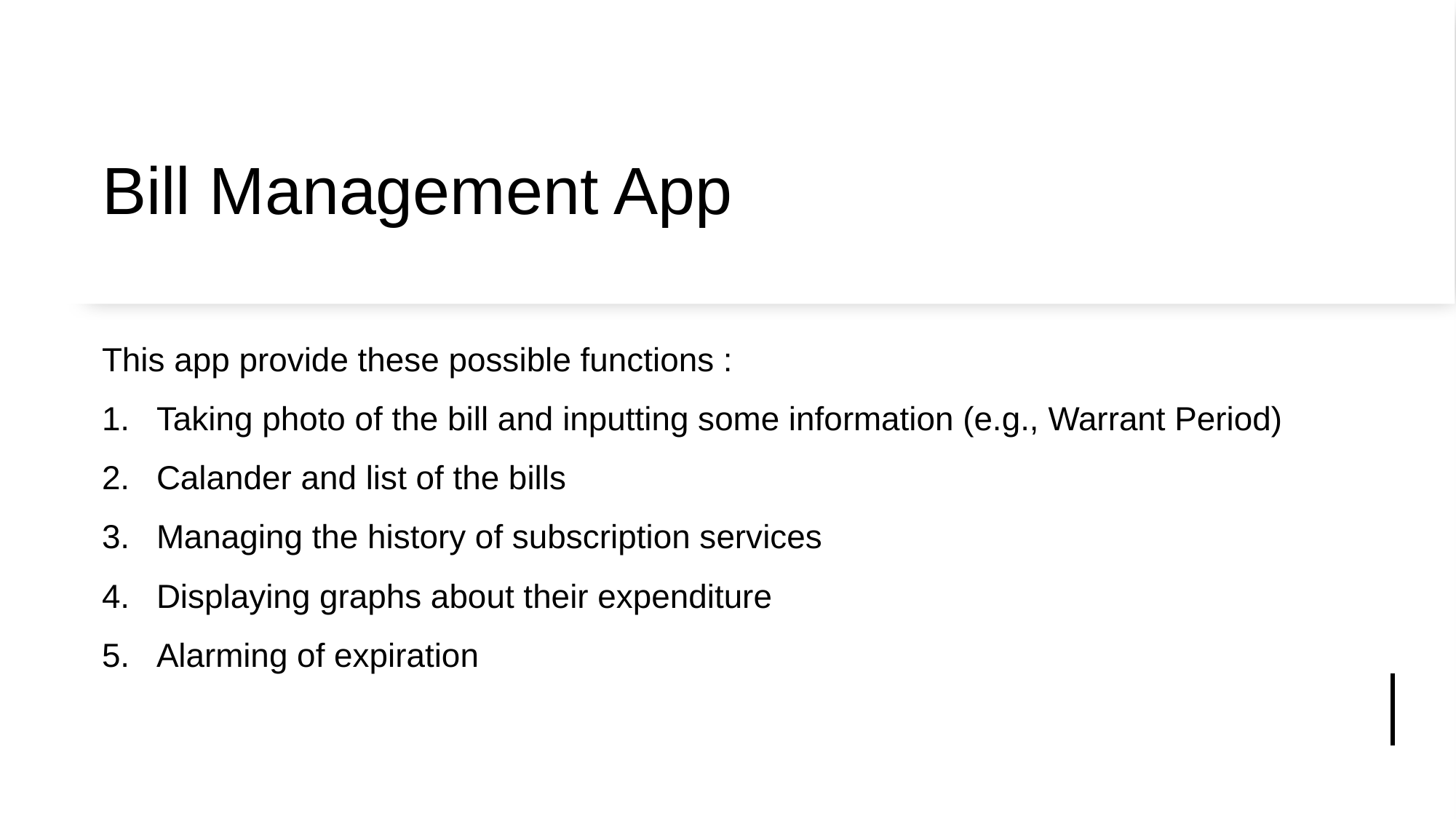

# Bill Management App
This app provide these possible functions :
Taking photo of the bill and inputting some information (e.g., Warrant Period)
Calander and list of the bills
Managing the history of subscription services
Displaying graphs about their expenditure
Alarming of expiration